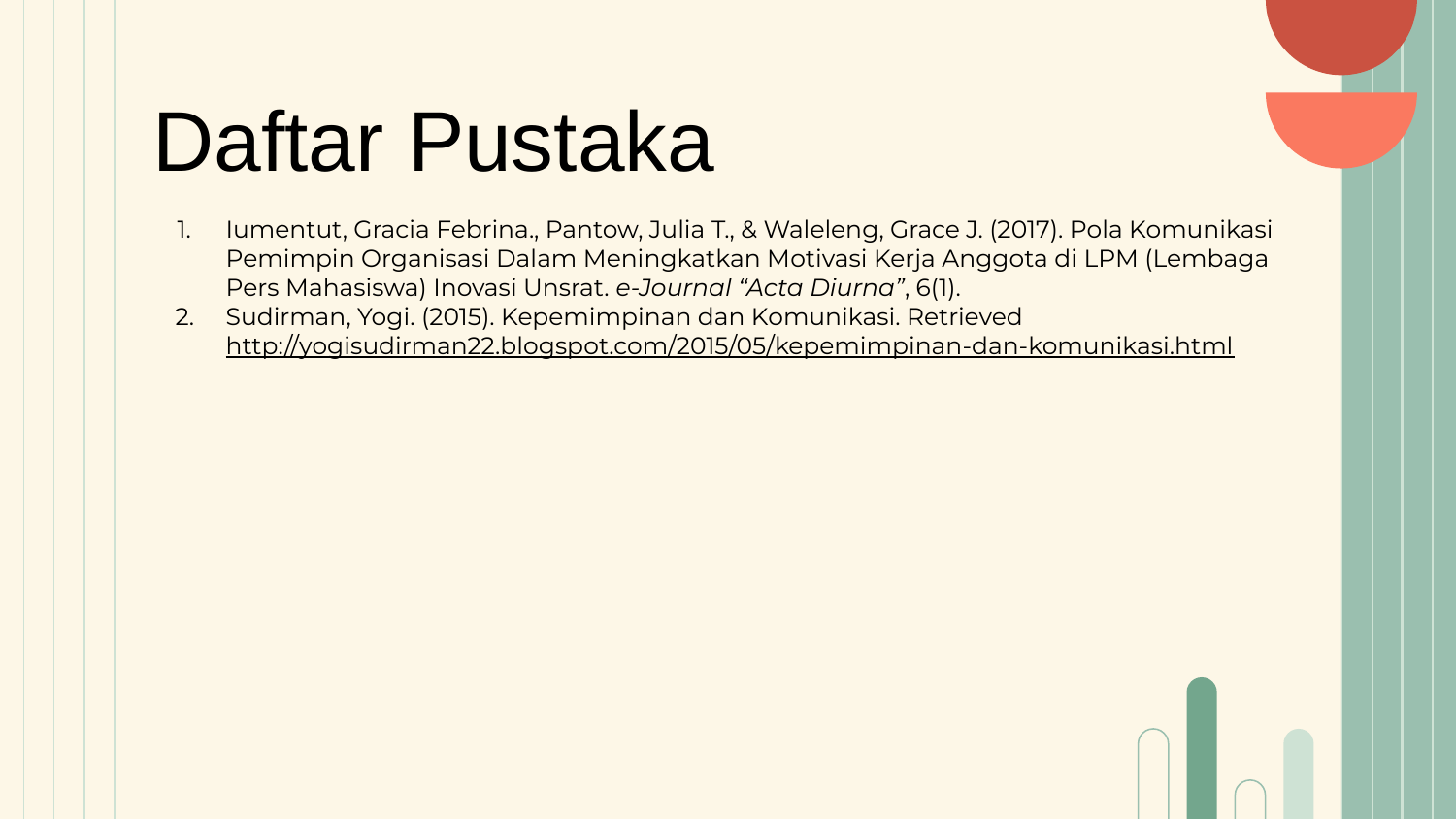

# Daftar Pustaka
Iumentut, Gracia Febrina., Pantow, Julia T., & Waleleng, Grace J. (2017). Pola Komunikasi Pemimpin Organisasi Dalam Meningkatkan Motivasi Kerja Anggota di LPM (Lembaga Pers Mahasiswa) Inovasi Unsrat. e-Journal “Acta Diurna”, 6(1).
Sudirman, Yogi. (2015). Kepemimpinan dan Komunikasi. Retrieved http://yogisudirman22.blogspot.com/2015/05/kepemimpinan-dan-komunikasi.html